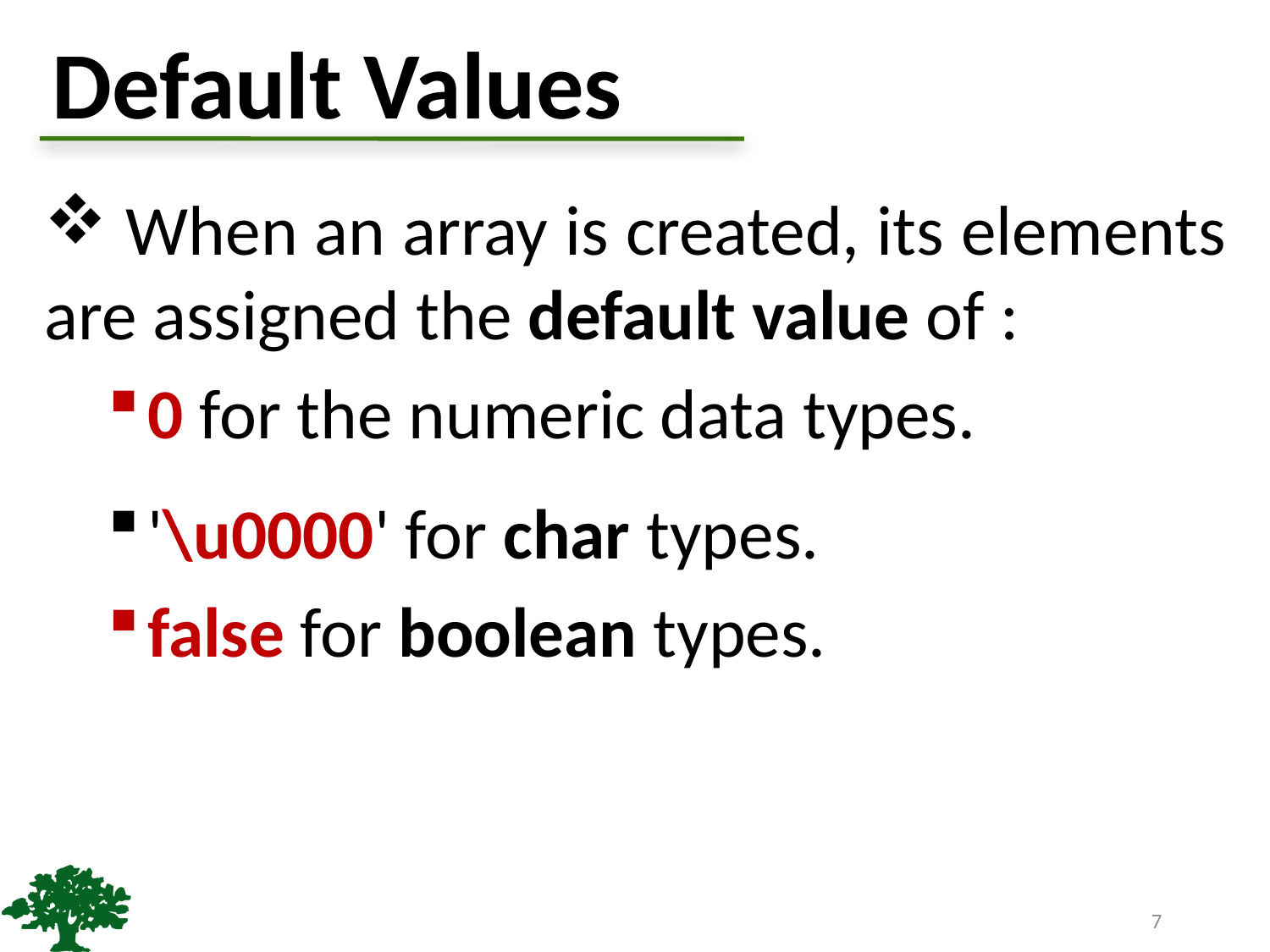

# Default Values
 When an array is created, its elements are assigned the default value of :
0 for the numeric data types.
'\u0000' for char types.
false for boolean types.
7